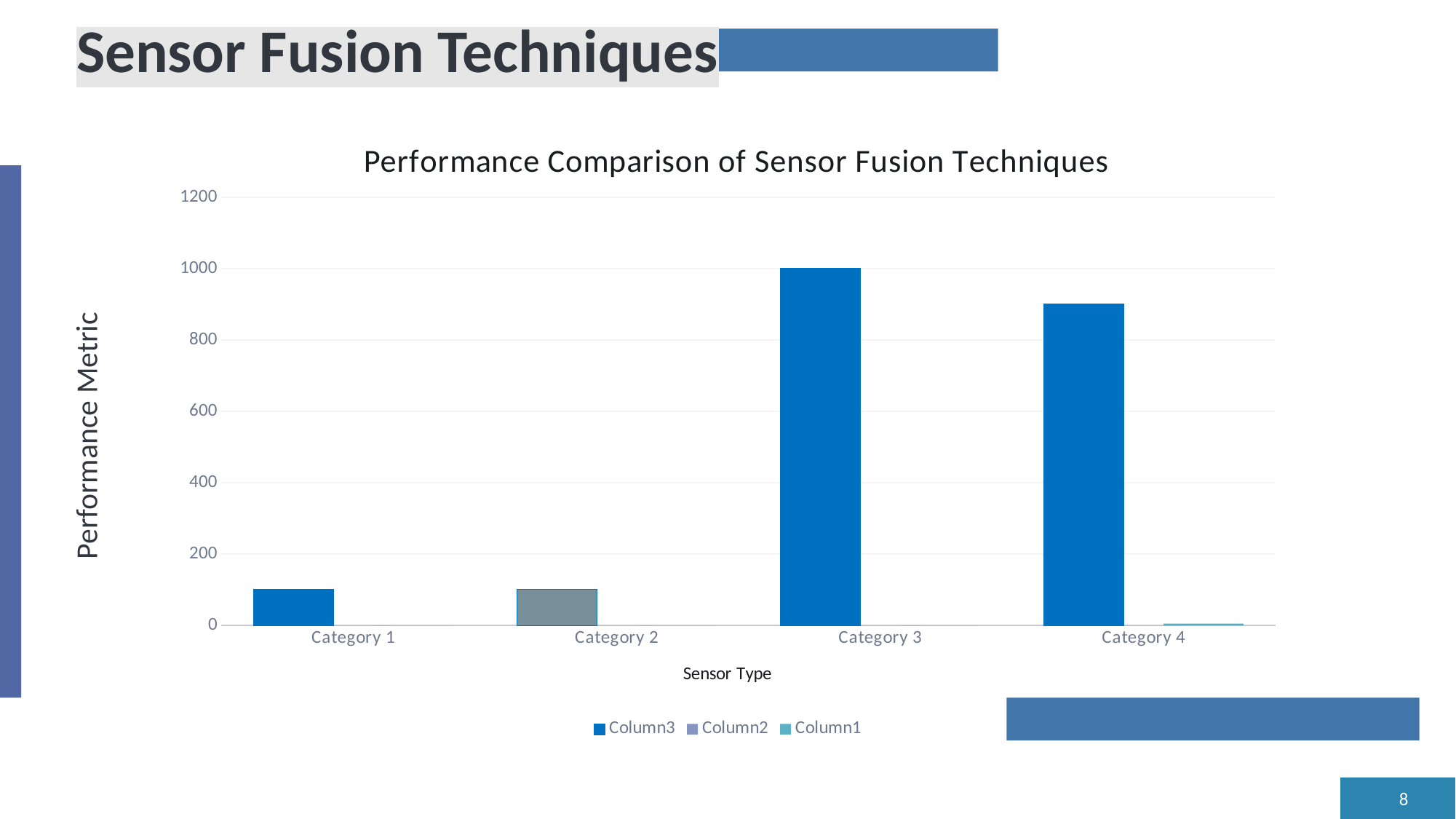

# Sensor Fusion Techniques

### Chart: Performance Comparison of Sensor Fusion Techniques

| Category | Column3 | Column2 | Column1 |
|---|---|---|---|
| Category 1 | 100.0 | 0.0 | 0.0 |
| Category 2 | 100.0 | 0.0 | 0.0 |
| Category 3 | 1000.0 | 0.0 | 0.0 |
| Category 4 | 900.0 | 0.0 | 5.0 |
Performance Metric
8